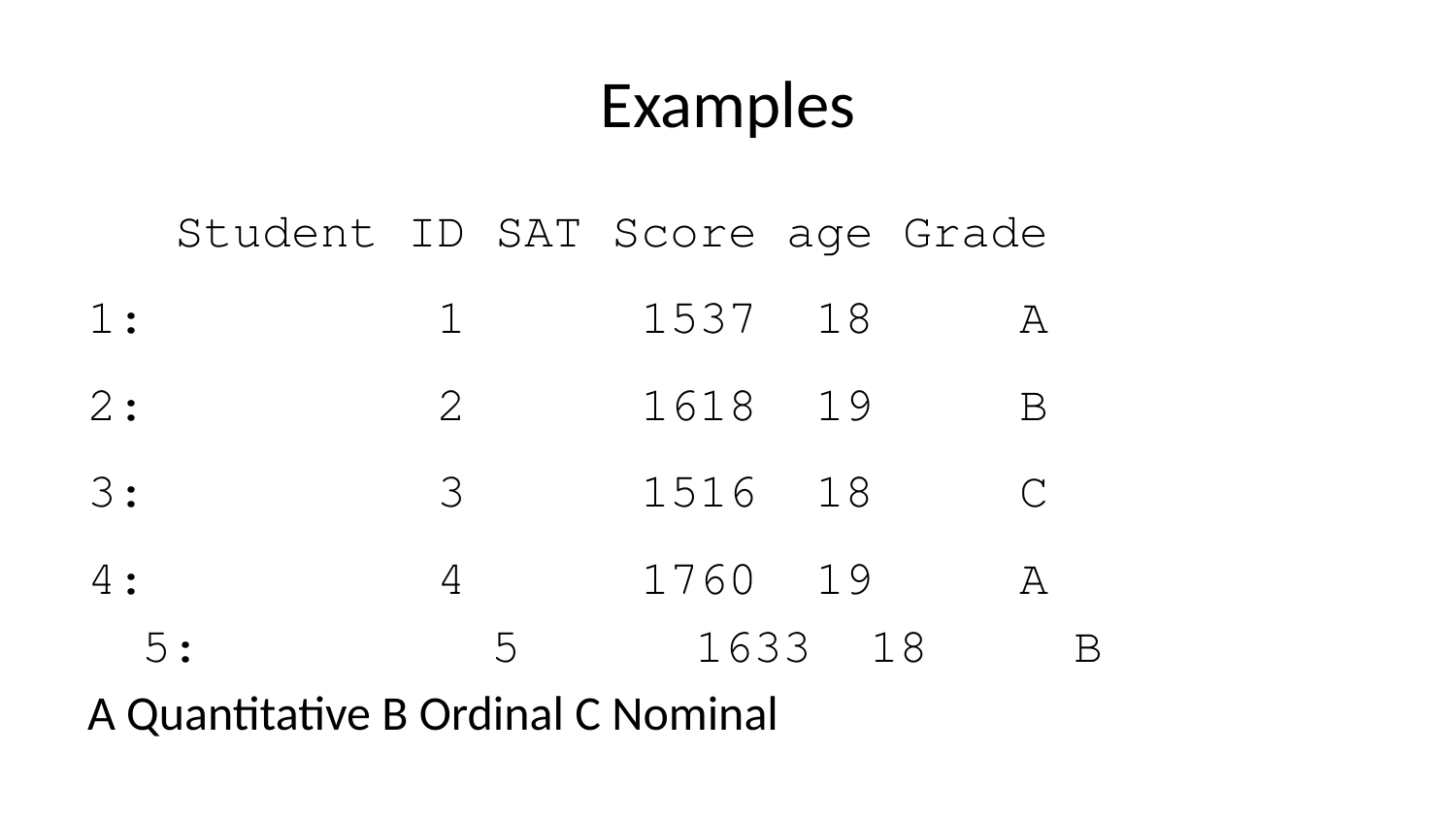

# Examples
   Student ID SAT Score age Grade
1:          1      1537  18     A
2:          2      1618  19     B
3:          3      1516  18     C
4:          4      1760  19     A
5:          5      1633  18     B
A Quantitative B Ordinal C Nominal